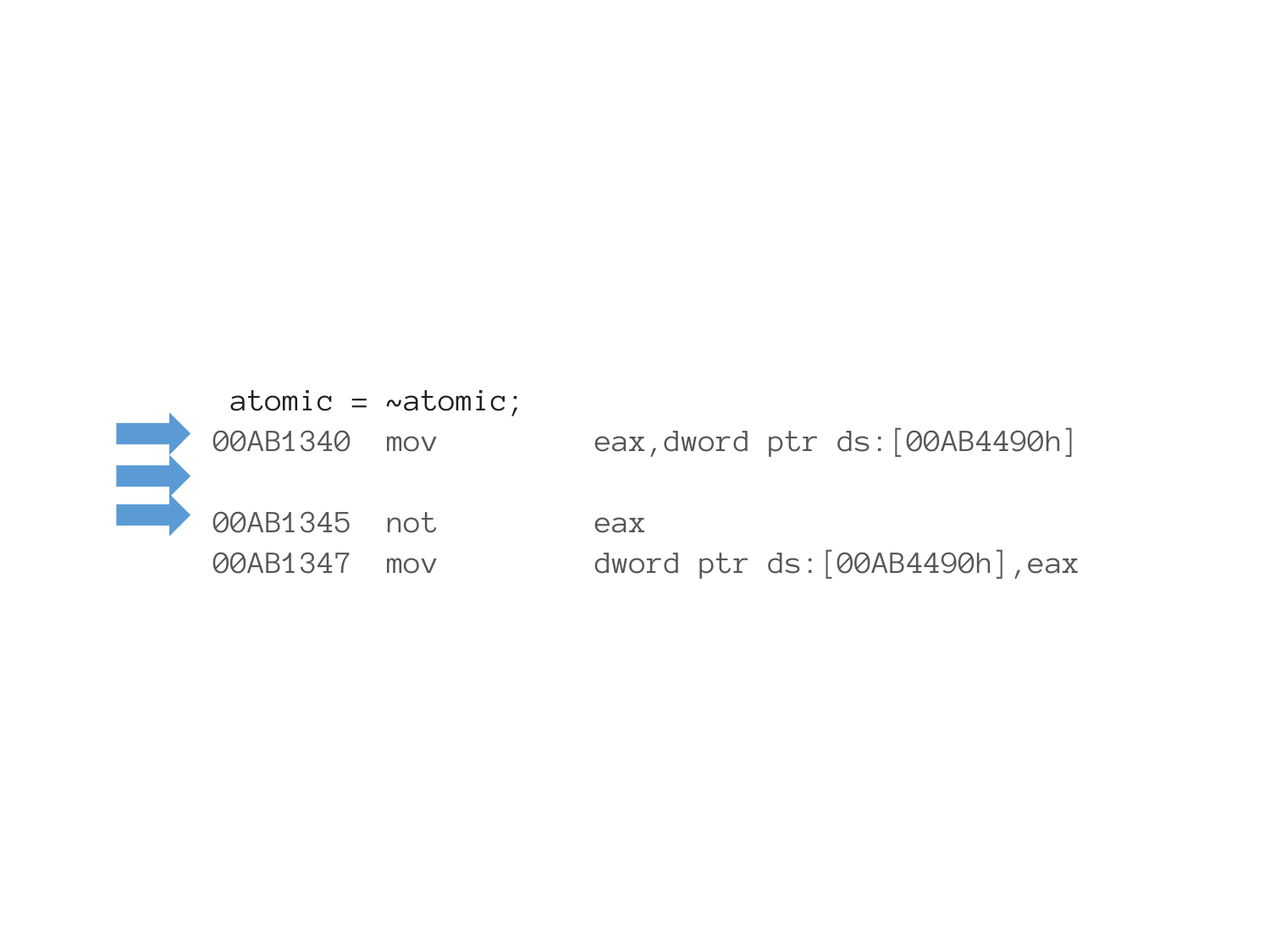

atomic = ~atomic;
00AB1340  mov         eax,dword ptr ds:[00AB4490h]
00AB1345  not         eax
00AB1347  mov         dword ptr ds:[00AB4490h],eax